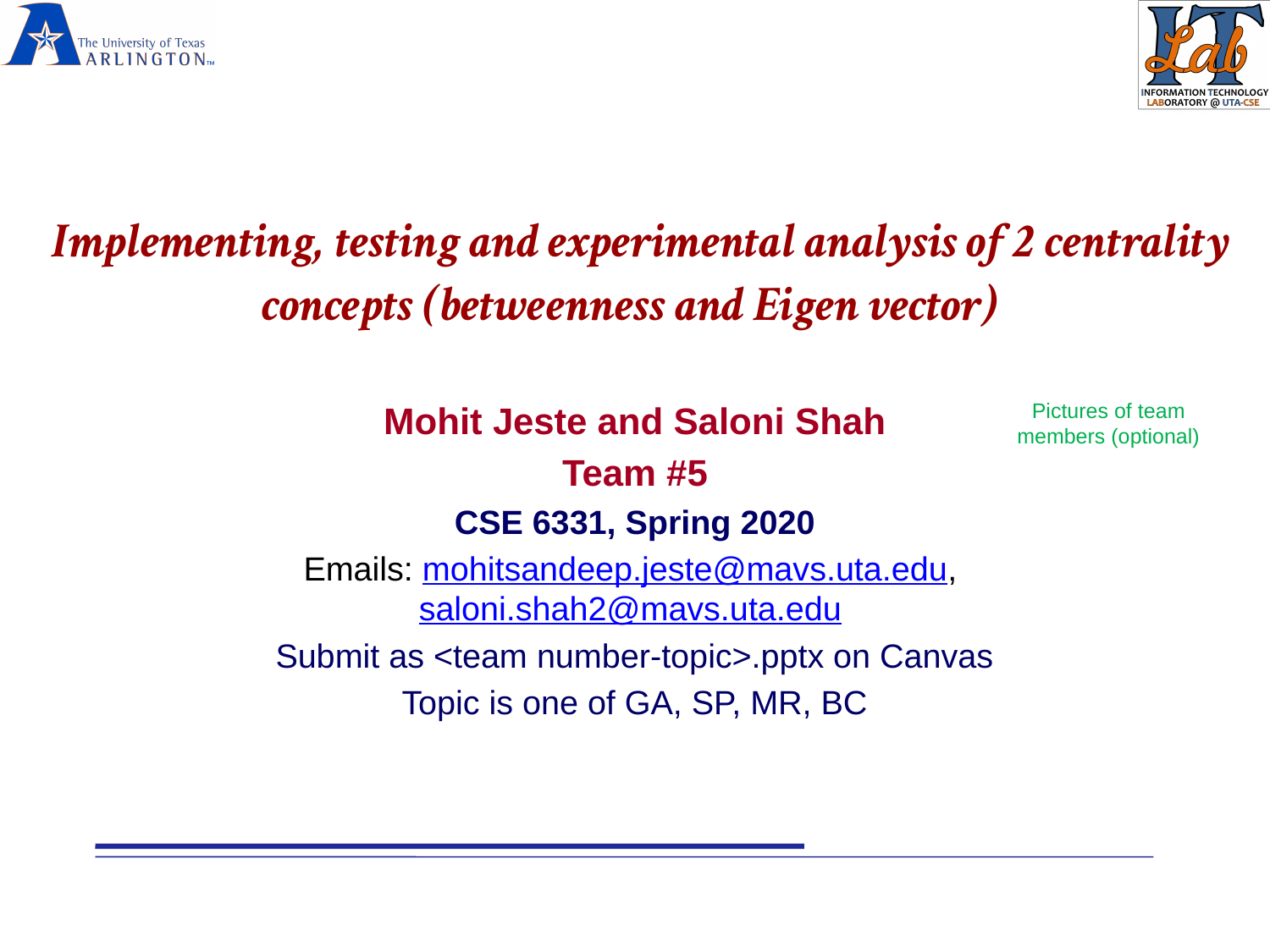

Implementing, testing and experimental analysis of 2 centrality concepts (betweenness and Eigen vector)

Mohit Jeste and Saloni Shah
Team #5
CSE 6331, Spring 2020
Emails: mohitsandeep.jeste@mavs.uta.edu, saloni.shah2@mavs.uta.edu
Submit as <team number-topic>.pptx on Canvas
Topic is one of GA, SP, MR, BC

Pictures of team members (optional)